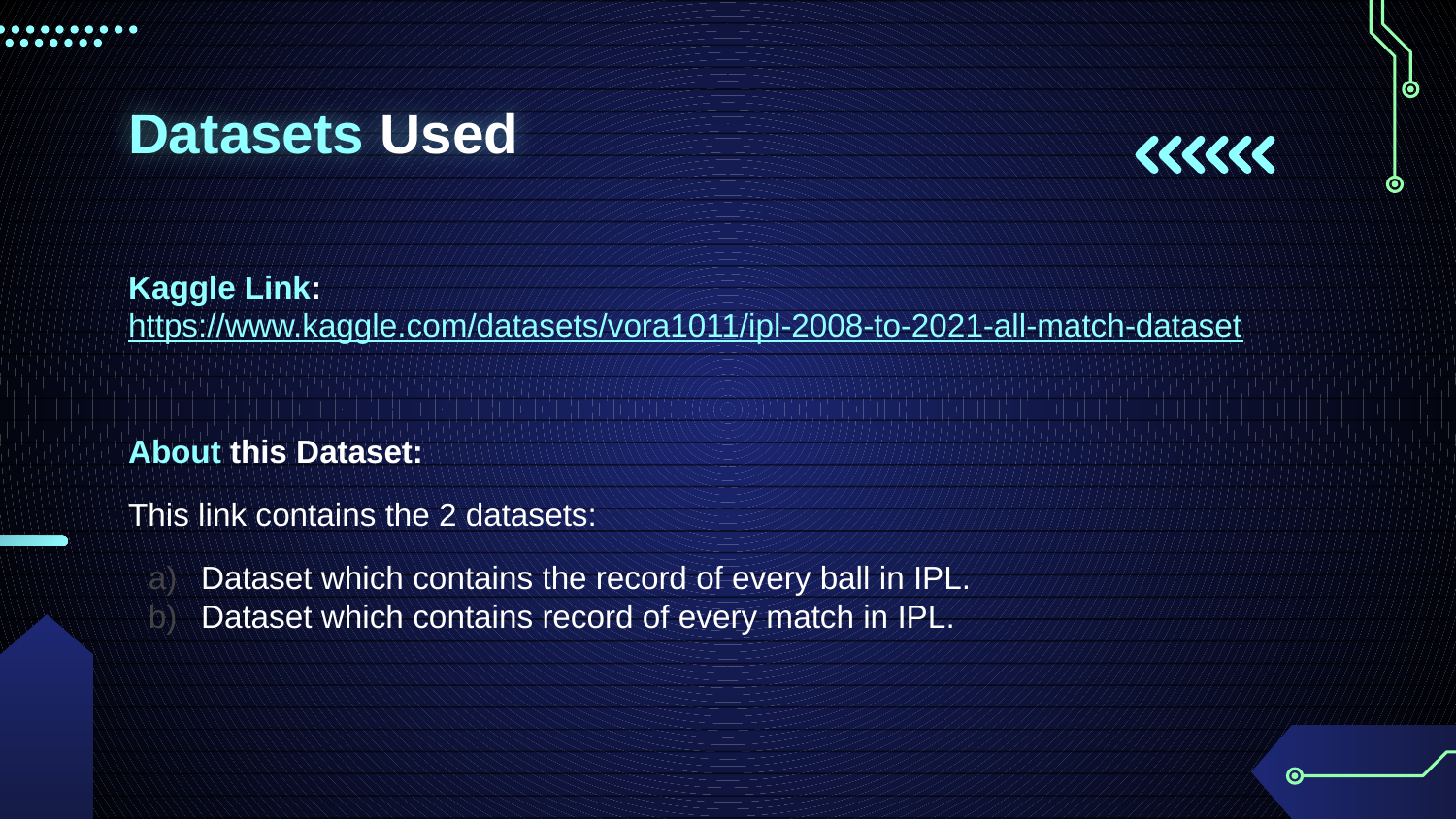

# Datasets Used

Kaggle Link: https://www.kaggle.com/datasets/vora1011/ipl-2008-to-2021-all-match-dataset

About this Dataset:
This link contains the 2 datasets:
Dataset which contains the record of every ball in IPL.
Dataset which contains record of every match in IPL.